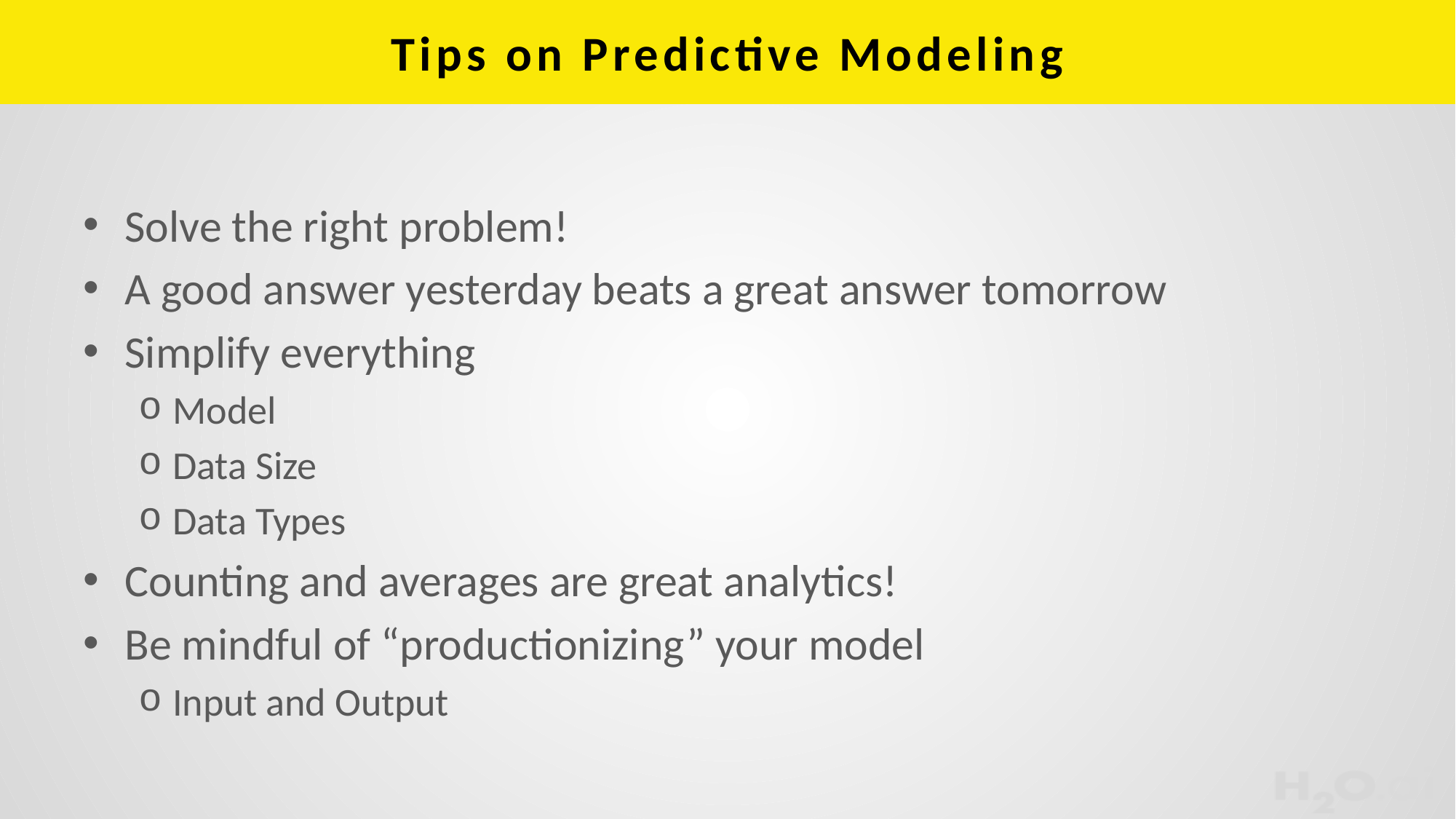

# Tips on Predictive Modeling
Solve the right problem!
A good answer yesterday beats a great answer tomorrow
Simplify everything
Model
Data Size
Data Types
Counting and averages are great analytics!
Be mindful of “productionizing” your model
Input and Output